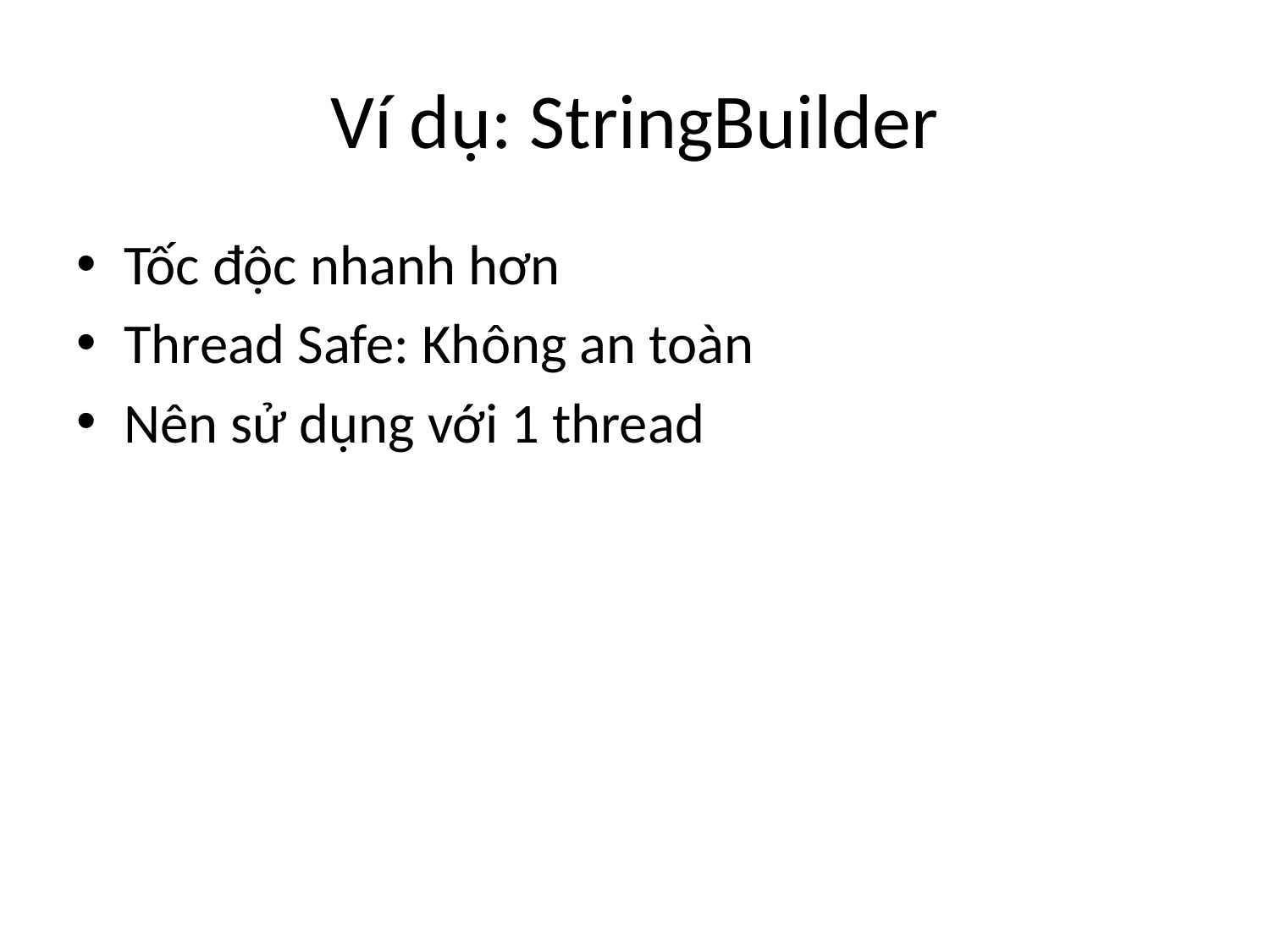

# Ví dụ: StringBuilder
Tốc độc nhanh hơn
Thread Safe: Không an toàn
Nên sử dụng với 1 thread